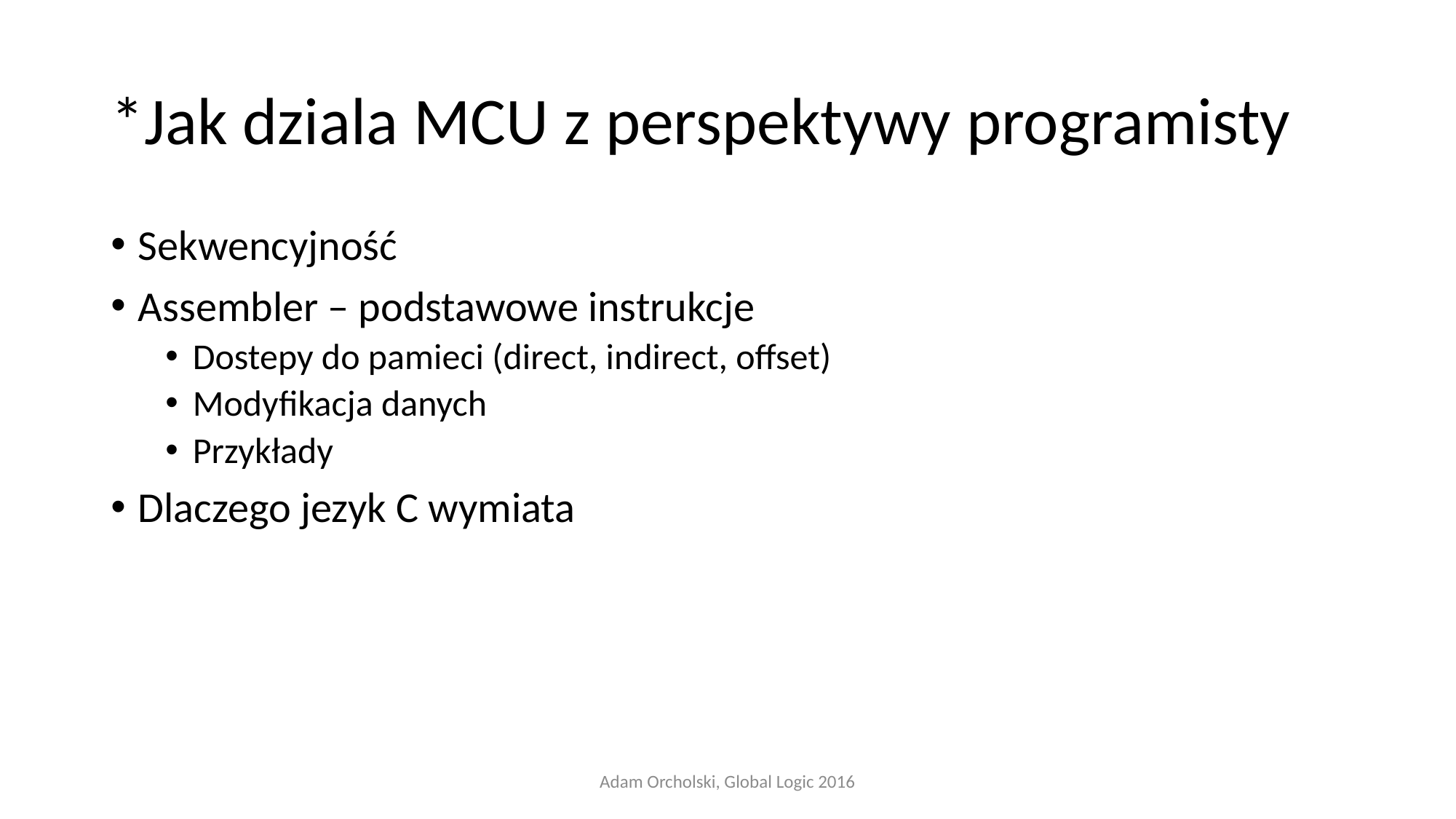

# *Jak dziala MCU z perspektywy programisty
Sekwencyjność
Assembler – podstawowe instrukcje
Dostepy do pamieci (direct, indirect, offset)
Modyfikacja danych
Przykłady
Dlaczego jezyk C wymiata

Adam Orcholski, Global Logic 2016